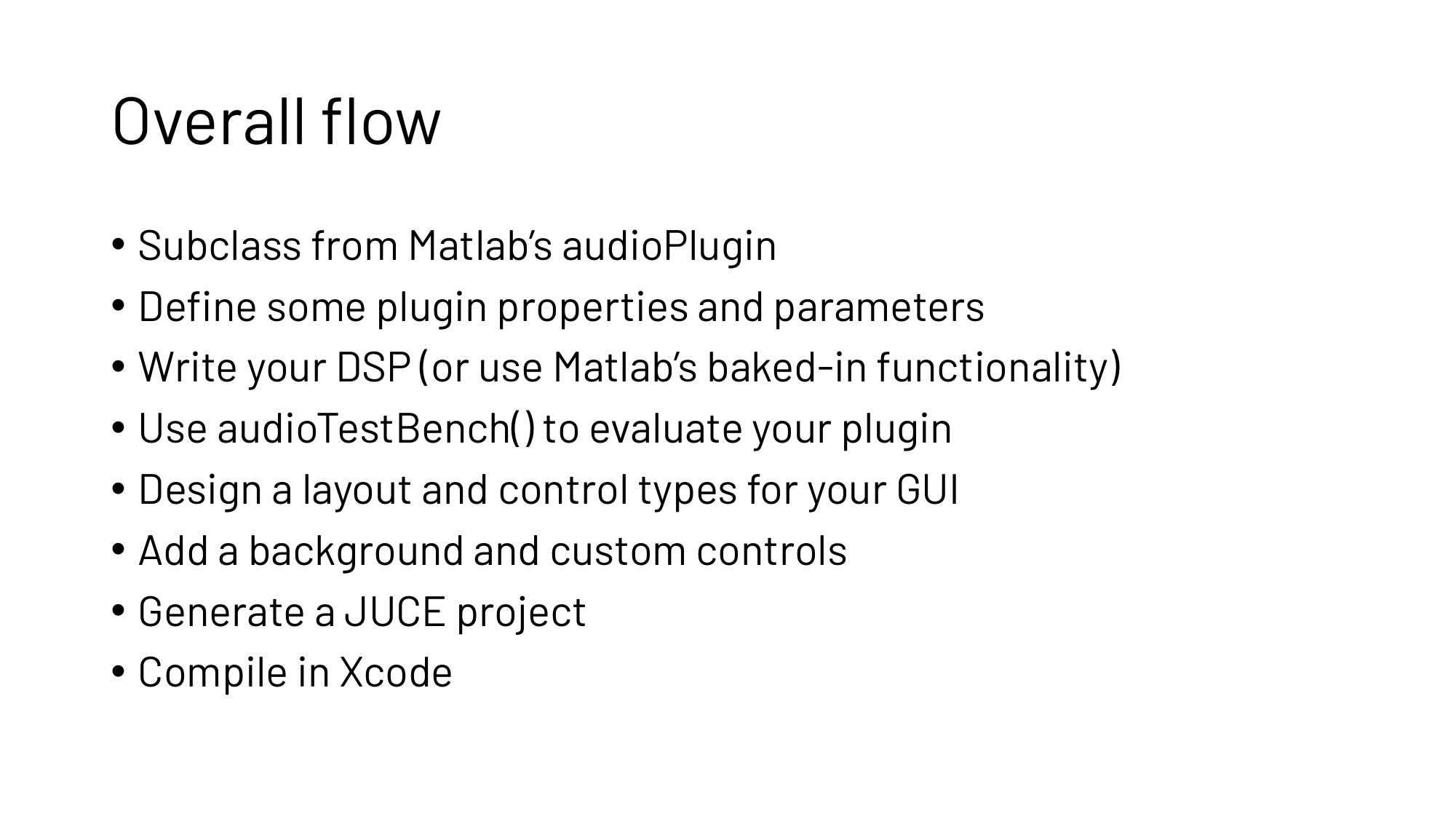

# Overall flow
Subclass from Matlab’s audioPlugin
Define some plugin properties and parameters
Write your DSP (or use Matlab’s baked-in functionality)
Use audioTestBench() to evaluate your plugin
Design a layout and control types for your GUI
Add a background and custom controls
Generate a JUCE project
Compile in Xcode